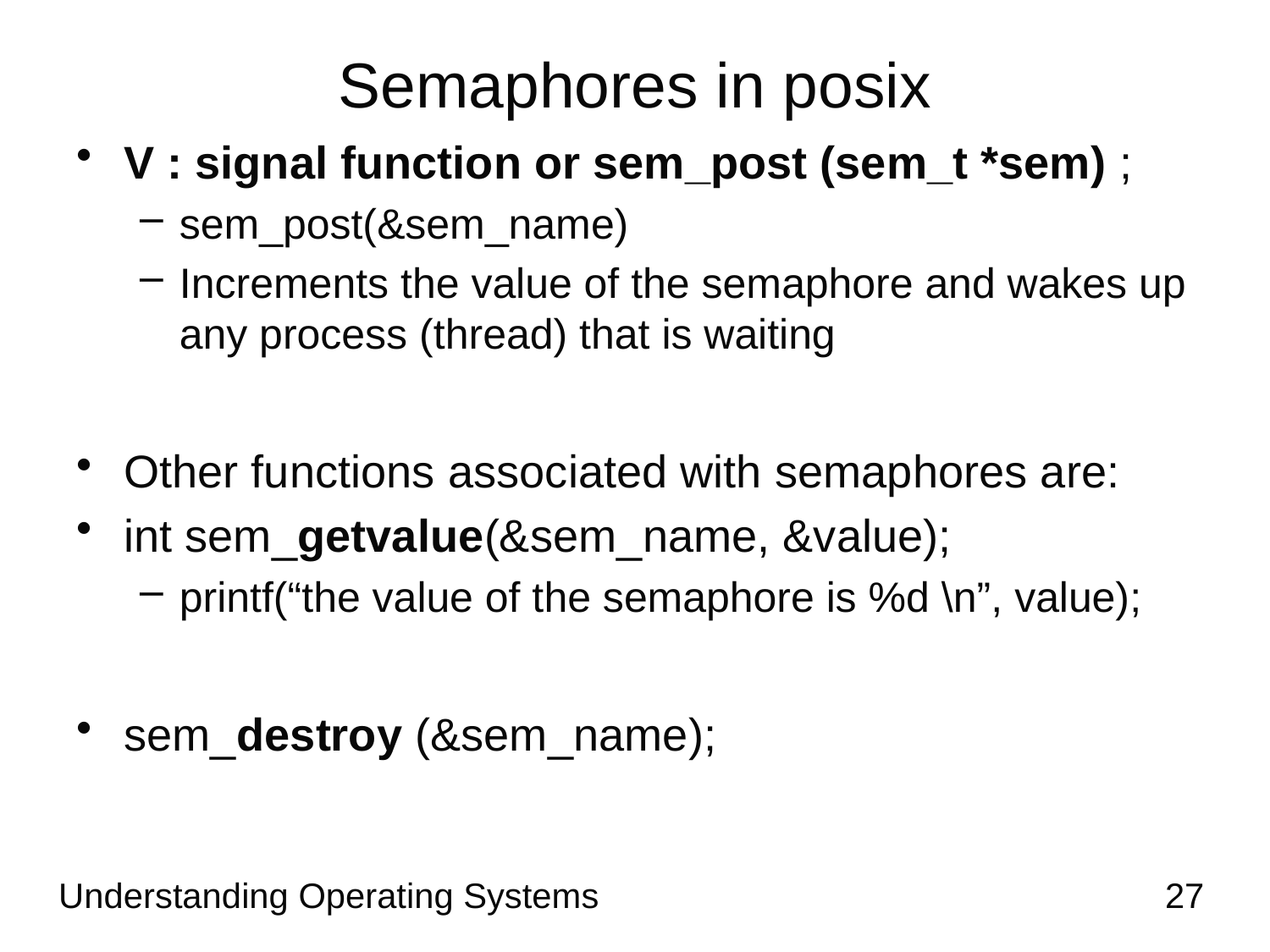

# Semaphores in posix
V : signal function or sem_post (sem_t *sem) ;
sem_post(&sem_name)
Increments the value of the semaphore and wakes up any process (thread) that is waiting

Other functions associated with semaphores are:
int sem_getvalue(&sem_name, &value);
printf(“the value of the semaphore is %d \n”, value);

sem_destroy (&sem_name);
Understanding Operating Systems
27